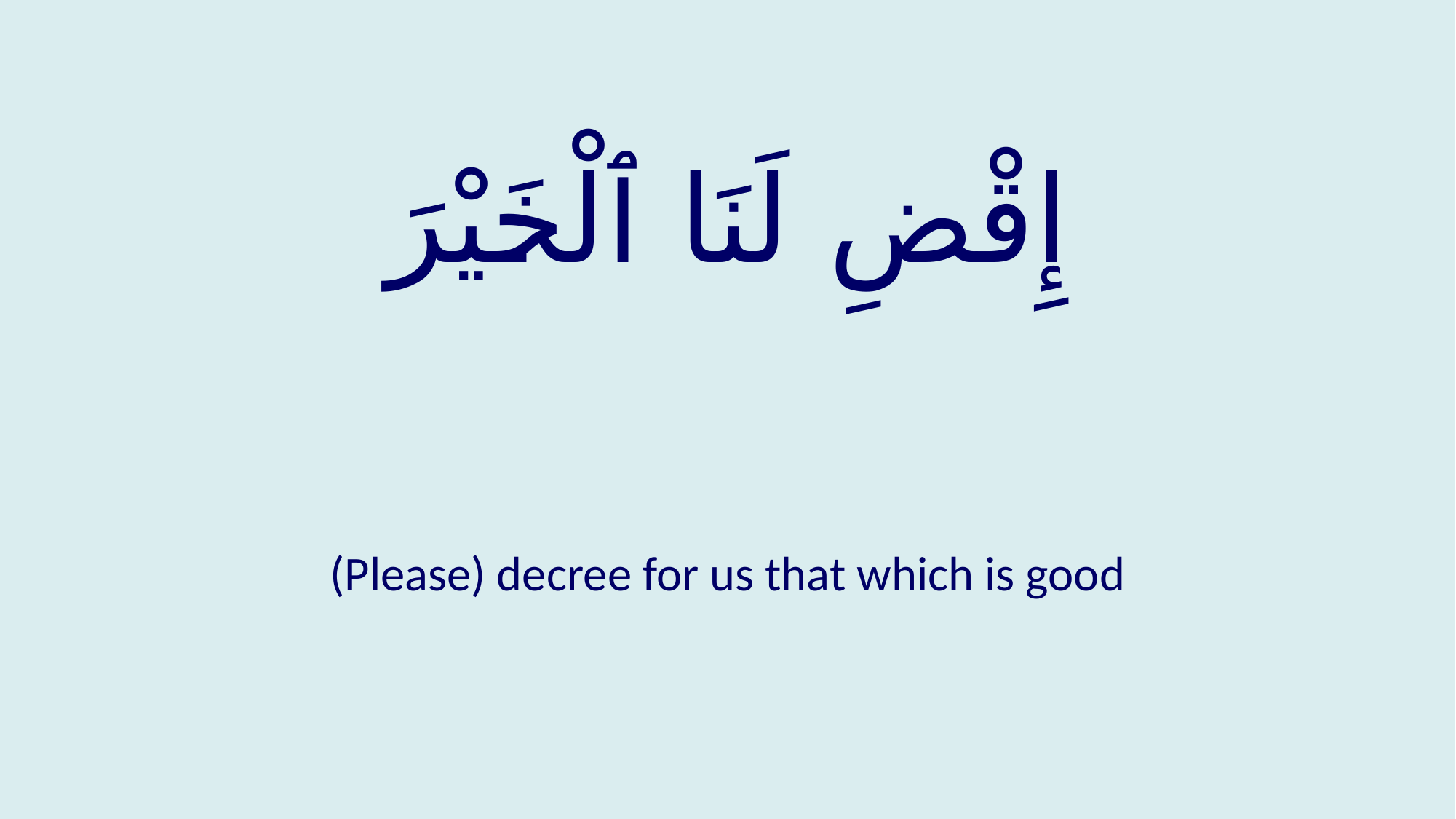

# إِقْضِ لَنَا ٱلْخَيْرَ
(Please) decree for us that which is good